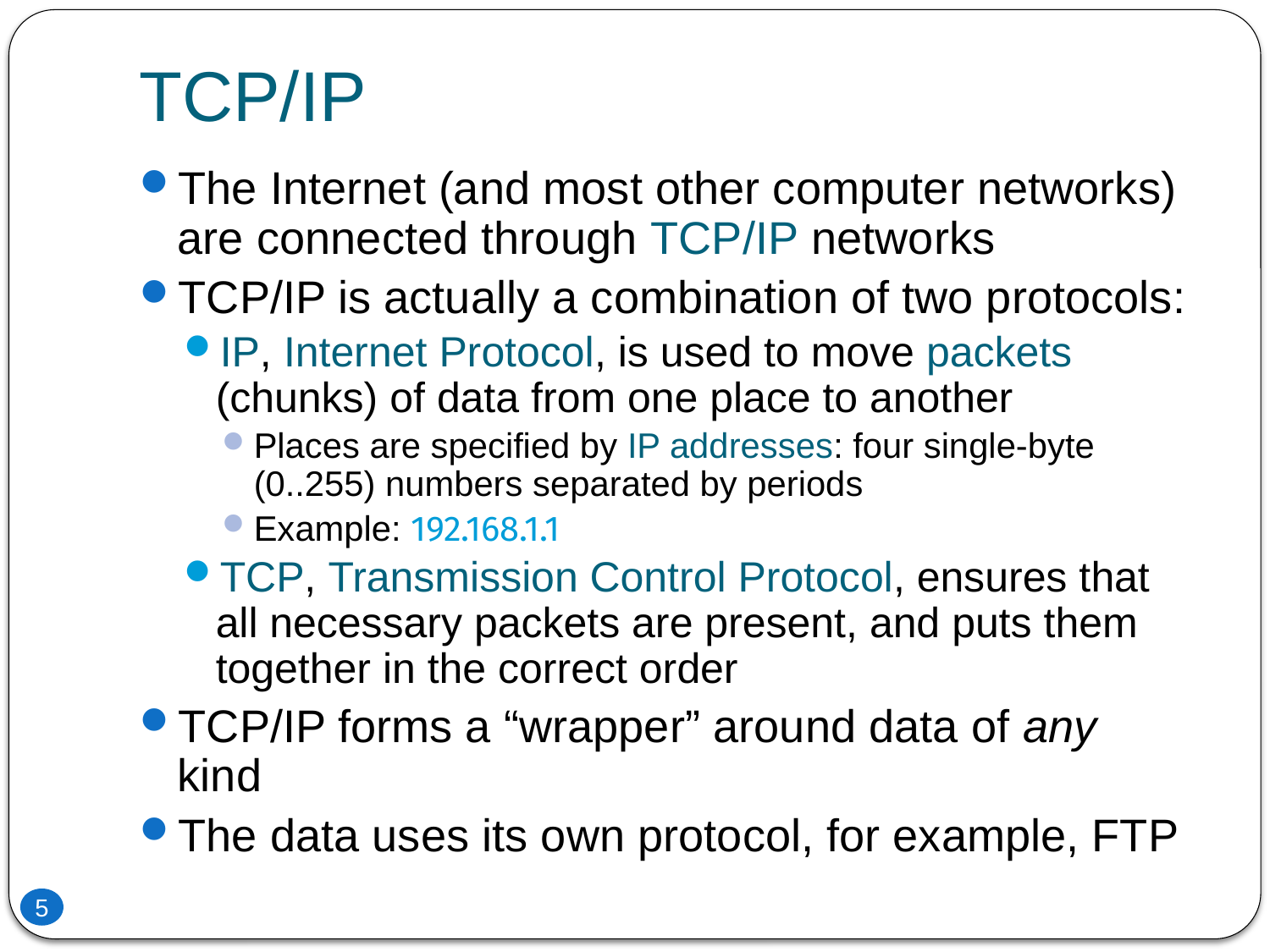

# TCP/IP
The Internet (and most other computer networks)  are connected through TCP/IP networks
TCP/IP is actually a combination of two protocols:
IP, Internet Protocol, is used to move packets (chunks) of data from one place to another
Places are specified by IP addresses: four single-byte (0..255) numbers separated by periods
Example: 192.168.1.1
TCP, Transmission Control Protocol, ensures that all necessary packets are present, and puts them together in the correct order
TCP/IP forms a “wrapper” around data of any kind
The data uses its own protocol, for example, FTP
5